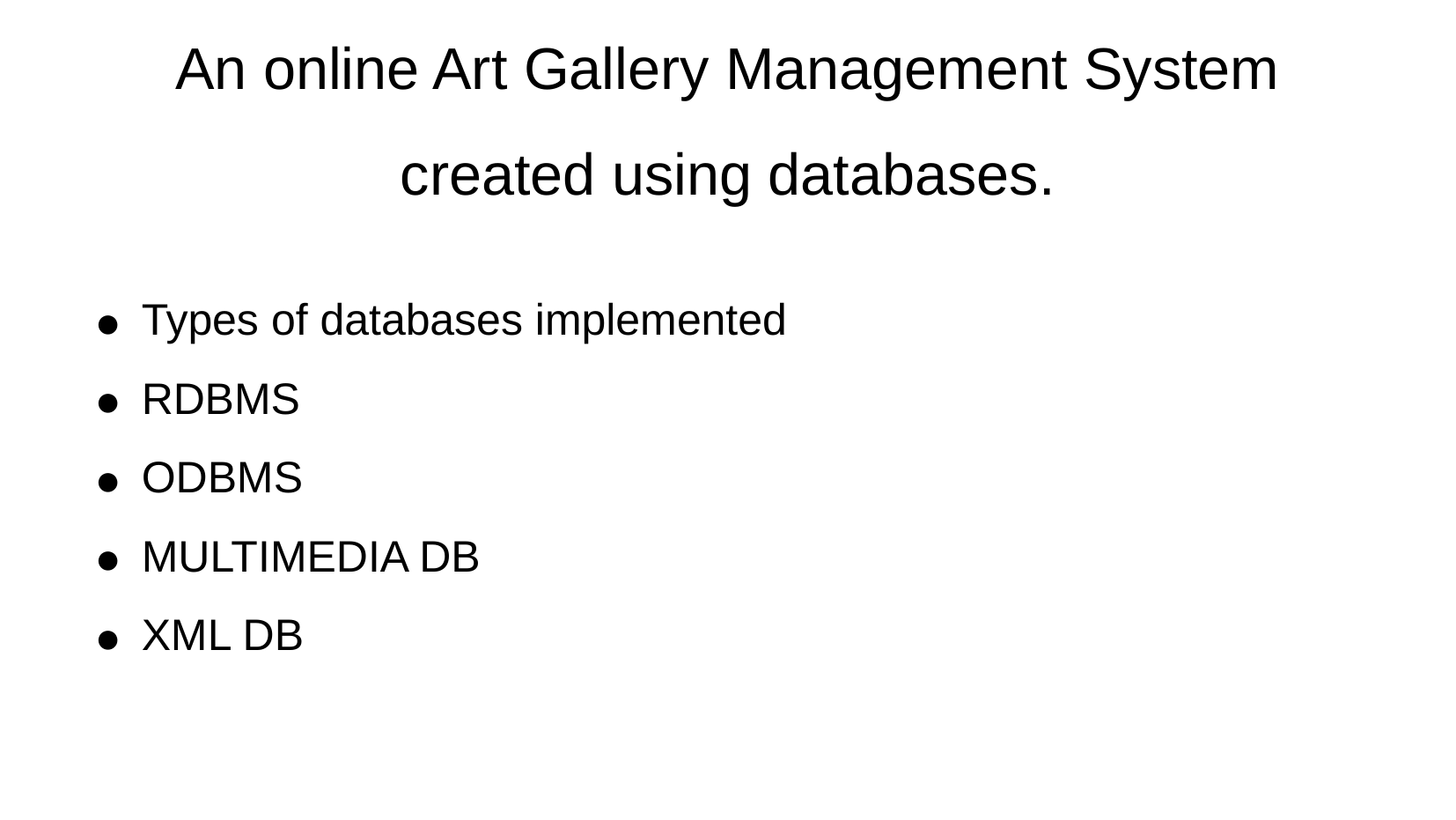

An online Art Gallery Management System created using databases.
Types of databases implemented
RDBMS
ODBMS
MULTIMEDIA DB
XML DB